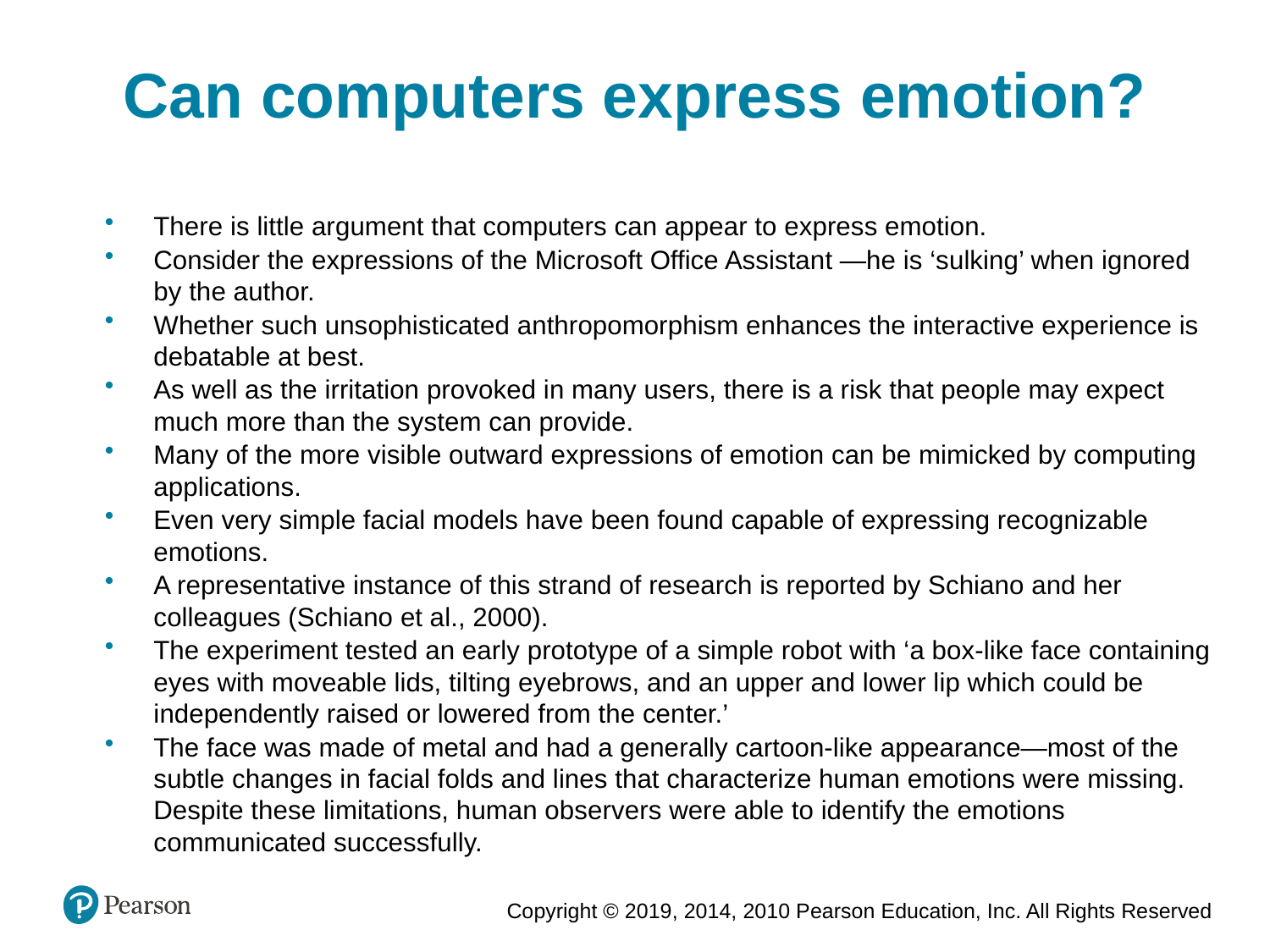

Can computers express emotion?
There is little argument that computers can appear to express emotion.
Consider the expressions of the Microsoft Office Assistant —he is ‘sulking’ when ignored by the author.
Whether such unsophisticated anthropomorphism enhances the interactive experience is debatable at best.
As well as the irritation provoked in many users, there is a risk that people may expect much more than the system can provide.
Many of the more visible outward expressions of emotion can be mimicked by computing applications.
Even very simple facial models have been found capable of expressing recognizable emotions.
A representative instance of this strand of research is reported by Schiano and her colleagues (Schiano et al., 2000).
The experiment tested an early prototype of a simple robot with ‘a box-like face containing eyes with moveable lids, tilting eyebrows, and an upper and lower lip which could be independently raised or lowered from the center.’
The face was made of metal and had a generally cartoon-like appearance—most of the subtle changes in facial folds and lines that characterize human emotions were missing. Despite these limitations, human observers were able to identify the emotions communicated successfully.